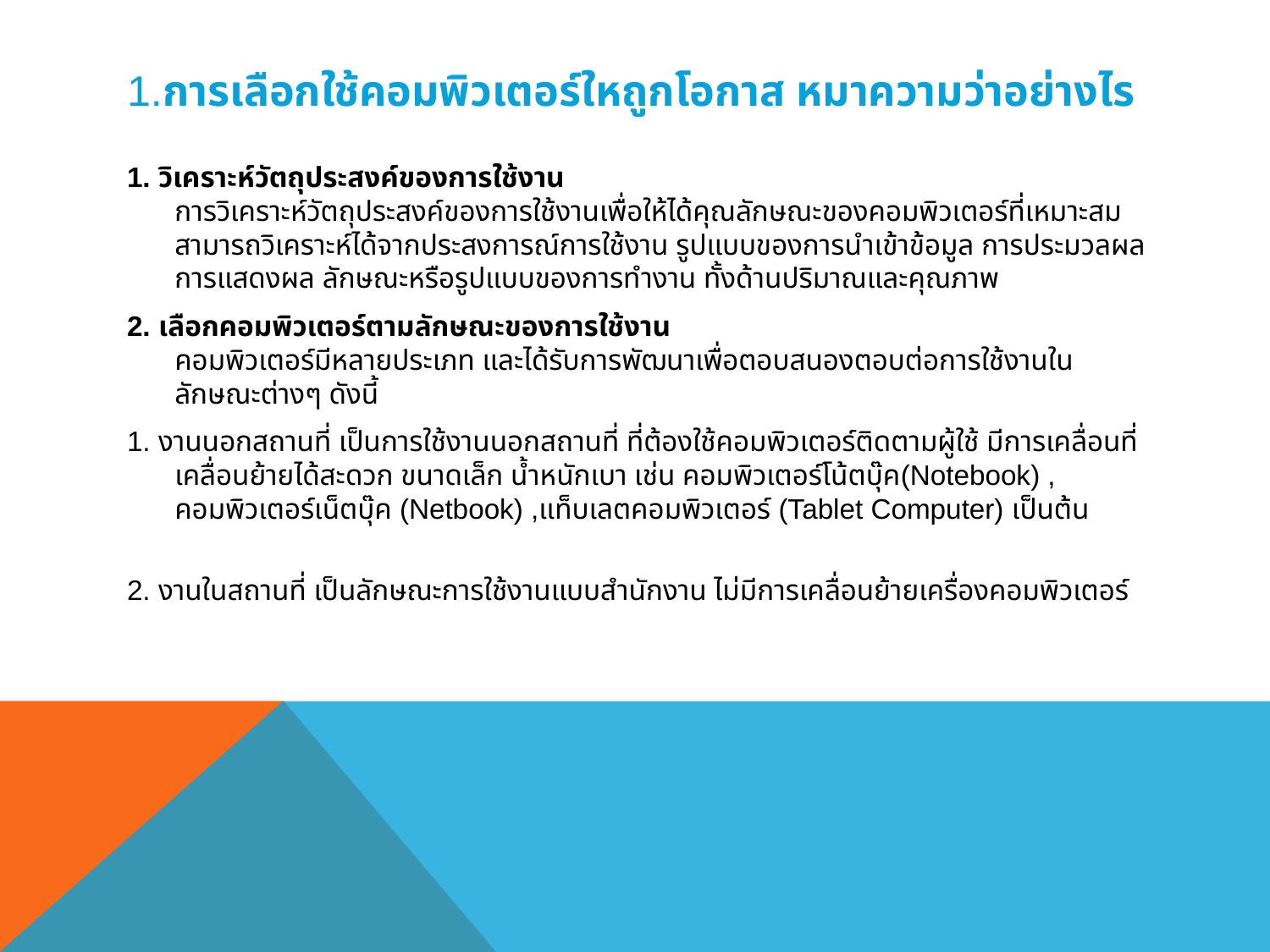

# 1.การเลือกใช้คอมพิวเตอร์ใหถูกโอกาส หมาความว่าอย่างไร
1. วิเคราะห์วัตถุประสงค์ของการใช้งาน
การวิเคราะห์วัตถุประสงค์ของการใช้งานเพื่อให้ได้คุณลักษณะของคอมพิวเตอร์ที่เหมาะสม สามารถวิเคราะห์ได้จากประสงการณ์การใช้งาน รูปแบบของการนำเข้าข้อมูล การประมวลผล การแสดงผล ลักษณะหรือรูปแบบของการทำงาน ทั้งด้านปริมาณและคุณภาพ
2. เลือกคอมพิวเตอร์ตามลักษณะของการใช้งาน
คอมพิวเตอร์มีหลายประเภท และได้รับการพัฒนาเพื่อตอบสนองตอบต่อการใช้งานในลักษณะต่างๆ ดังนี้
1. งานนอกสถานที่ เป็นการใช้งานนอกสถานที่ ที่ต้องใช้คอมพิวเตอร์ติดตามผู้ใช้ มีการเคลื่อนที่เคลื่อนย้ายได้สะดวก ขนาดเล็ก น้ำหนักเบา เช่น คอมพิวเตอร์โน้ตบุ๊ค(Notebook) , คอมพิวเตอร์เน็ตบุ๊ค (Netbook) ,แท็บเลตคอมพิวเตอร์ (Tablet Computer) เป็นต้น
2. งานในสถานที่ เป็นลักษณะการใช้งานแบบสำนักงาน ไม่มีการเคลื่อนย้ายเครื่องคอมพิวเตอร์